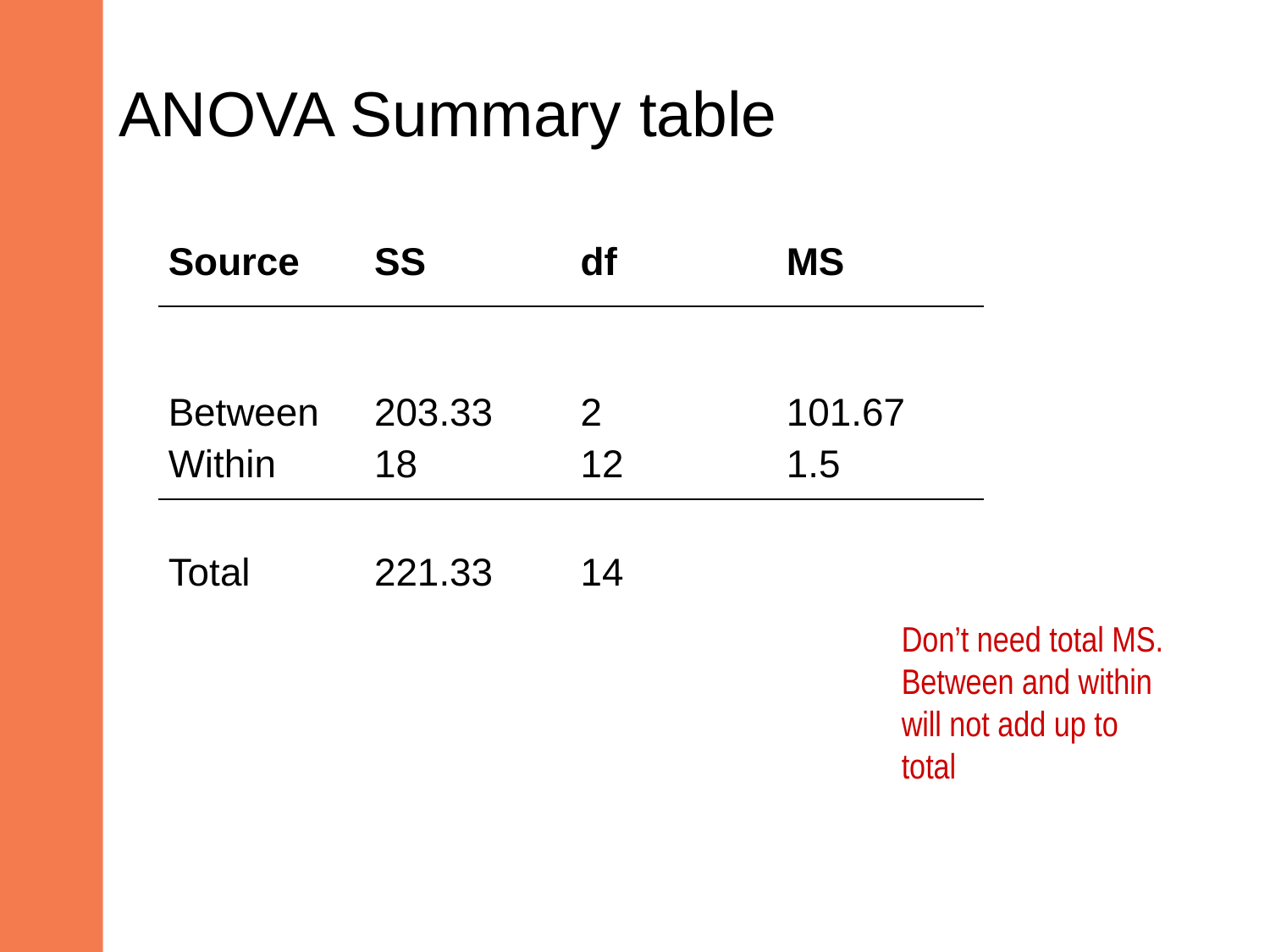

# ANOVA Summary table

| Source | SS | df | MS |
| --- | --- | --- | --- |
|  |  |  |  |
| Between | 203.33 | 2 | 101.67 |
| Within | 18 | 12 | 1.5 |
|  |  |  |  |
| Total | 221.33 | 14 |  |
Don’t need total MS. Between and within will not add up to total